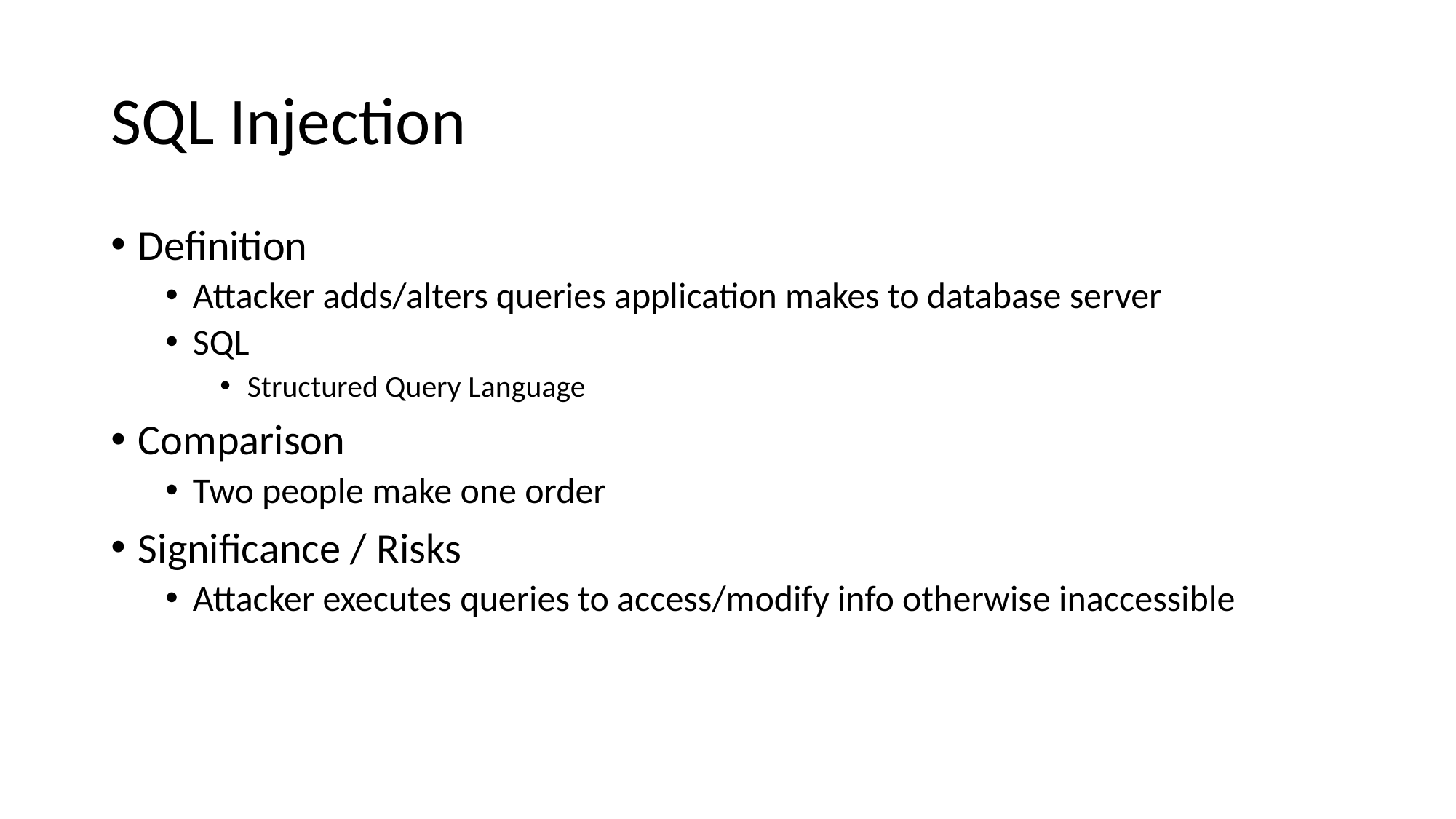

# SQL Injection
Definition
Attacker adds/alters queries application makes to database server
SQL
Structured Query Language
Comparison
Two people make one order
Significance / Risks
Attacker executes queries to access/modify info otherwise inaccessible